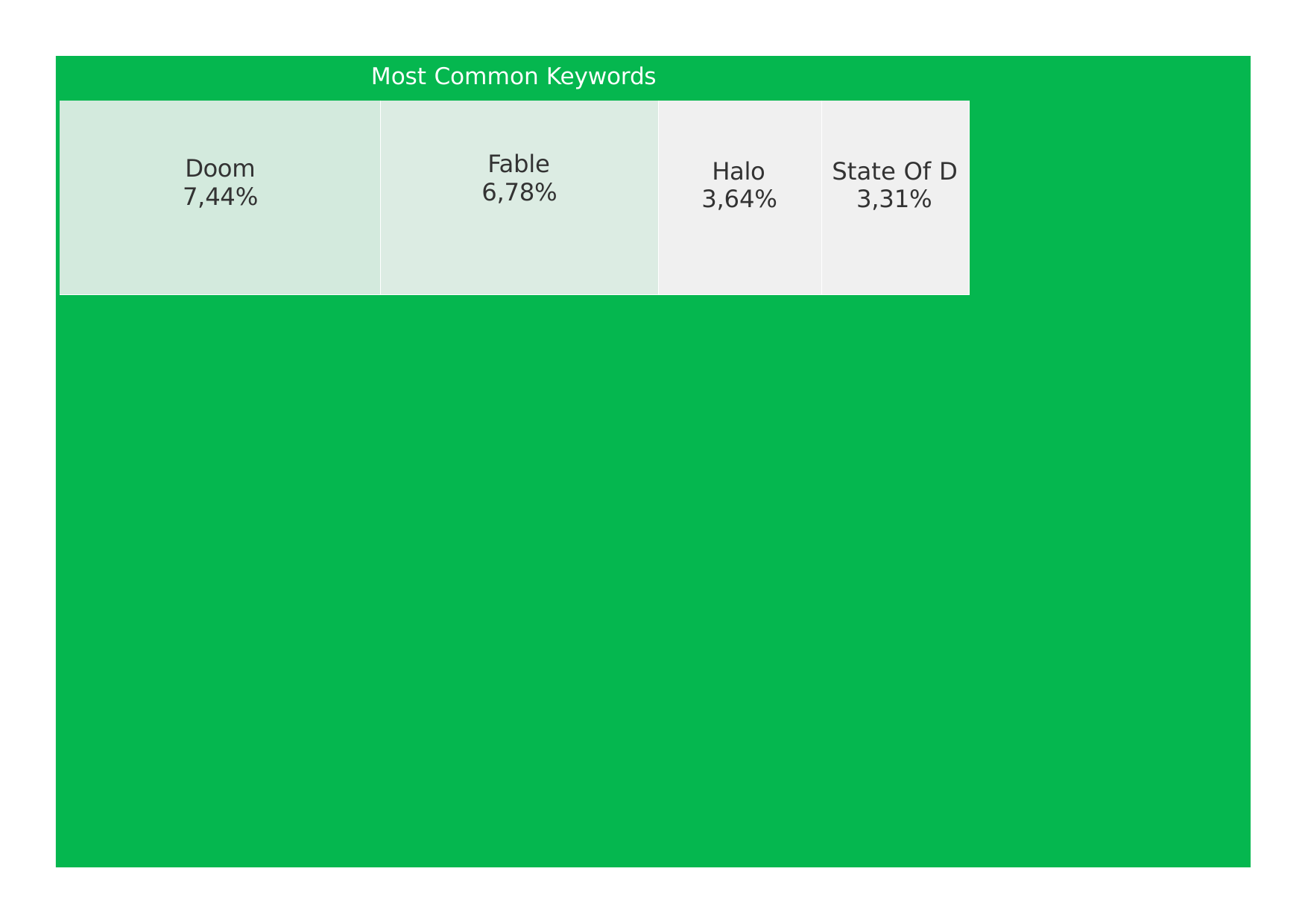

Most Common Keywords
| Doom 7,44% | Fable 6,78% | Halo 3,64% | State Of D 3,31% |
| --- | --- | --- | --- |